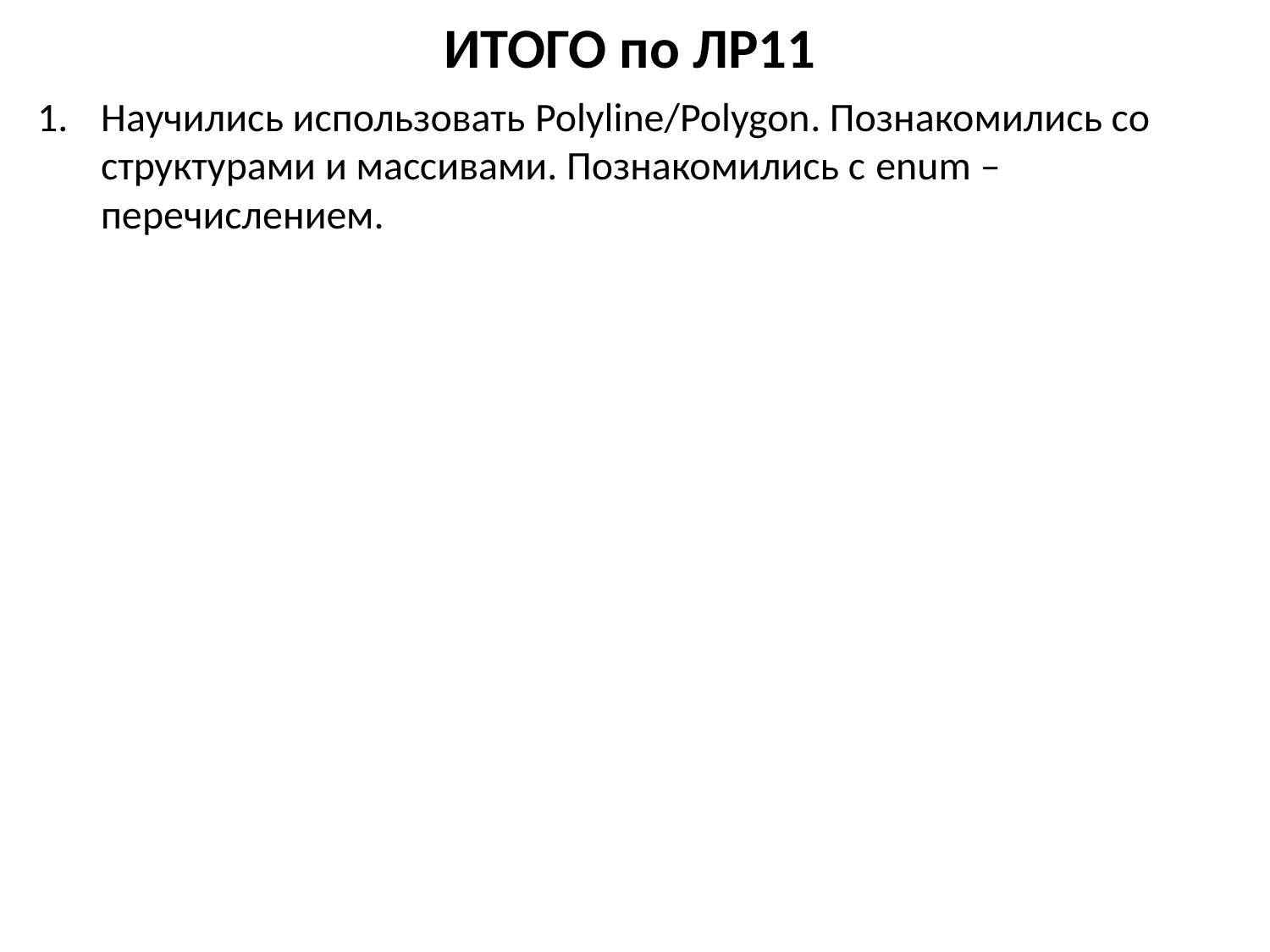

# ИТОГО по ЛР11
Научились использовать Polyline/Polygon. Познакомились со структурами и массивами. Познакомились с enum – перечислением.